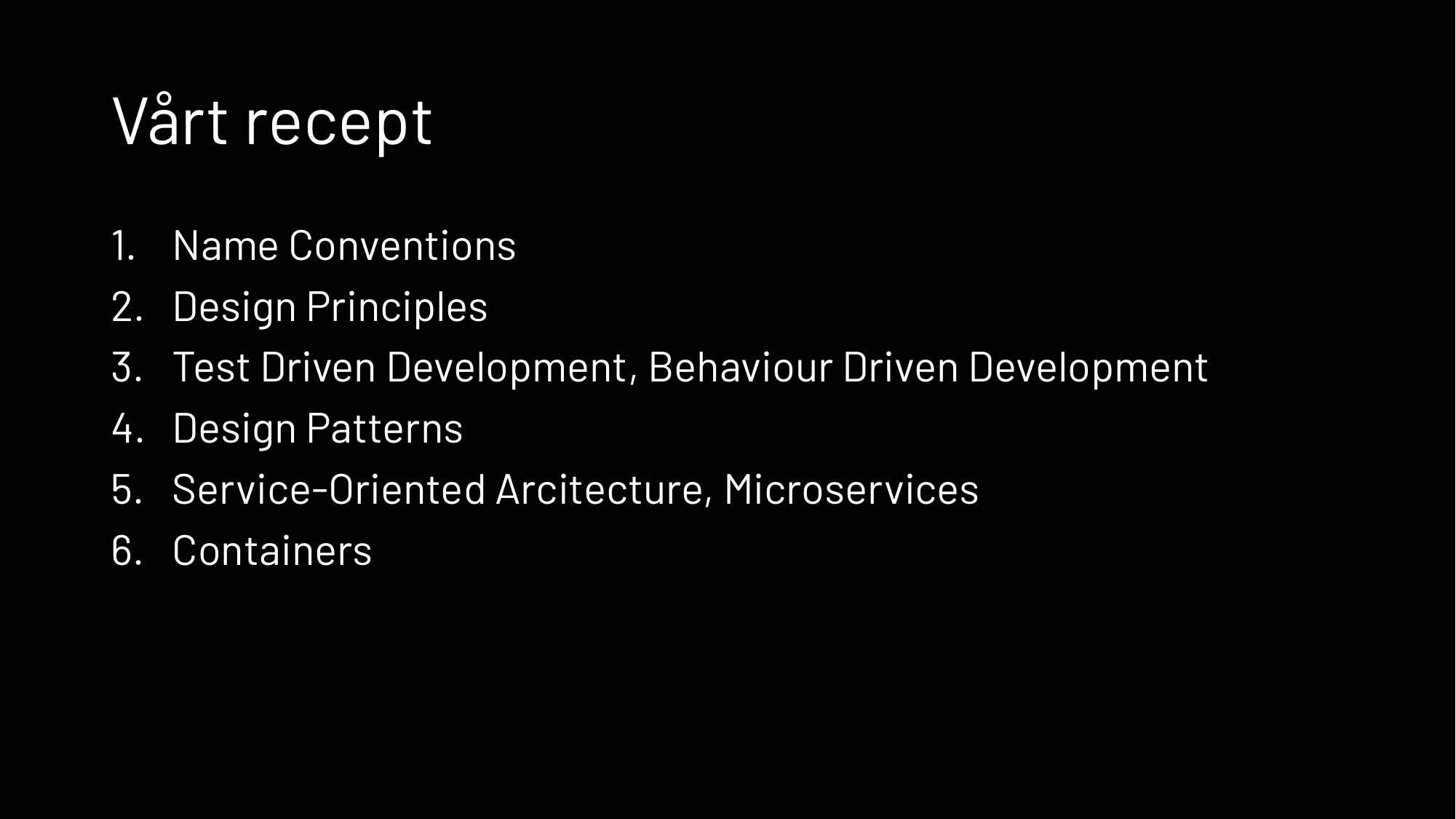

# Vårt recept
Name Conventions
Design Principles
Test Driven Development, Behaviour Driven Development
Design Patterns
Service-Oriented Arcitecture, Microservices
Containers